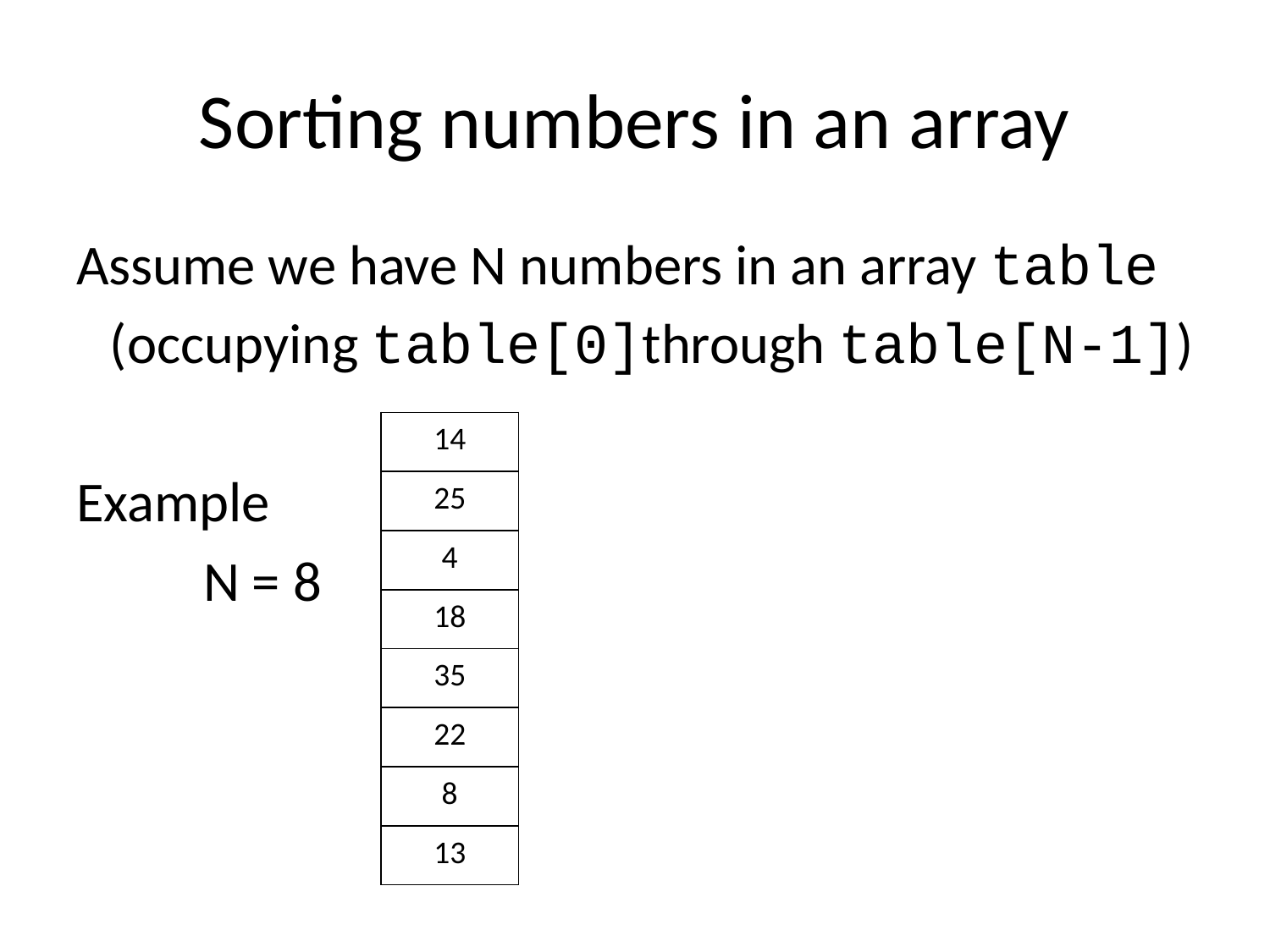

# Sorting numbers in an array
Assume we have N numbers in an array table
 (occupying table[0]through table[N-1])

Example
	N = 8

| 14 |
| --- |
| 25 |
| 4 |
| 18 |
| 35 |
| 22 |
| 8 |
| 13 |